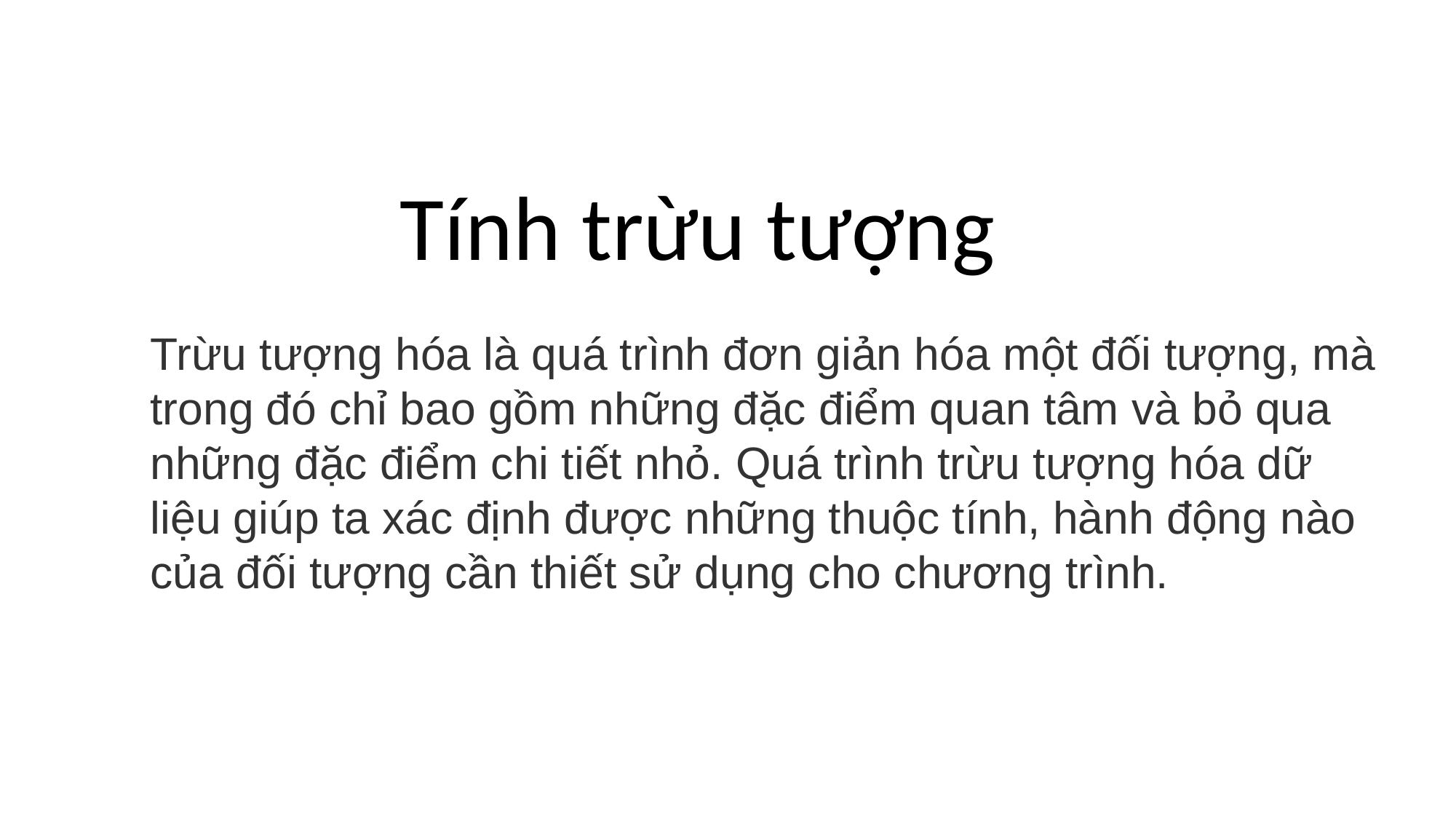

# Tính trừu tượng
Trừu tượng hóa là quá trình đơn giản hóa một đối tượng, mà trong đó chỉ bao gồm những đặc điểm quan tâm và bỏ qua những đặc điểm chi tiết nhỏ. Quá trình trừu tượng hóa dữ liệu giúp ta xác định được những thuộc tính, hành động nào của đối tượng cần thiết sử dụng cho chương trình.